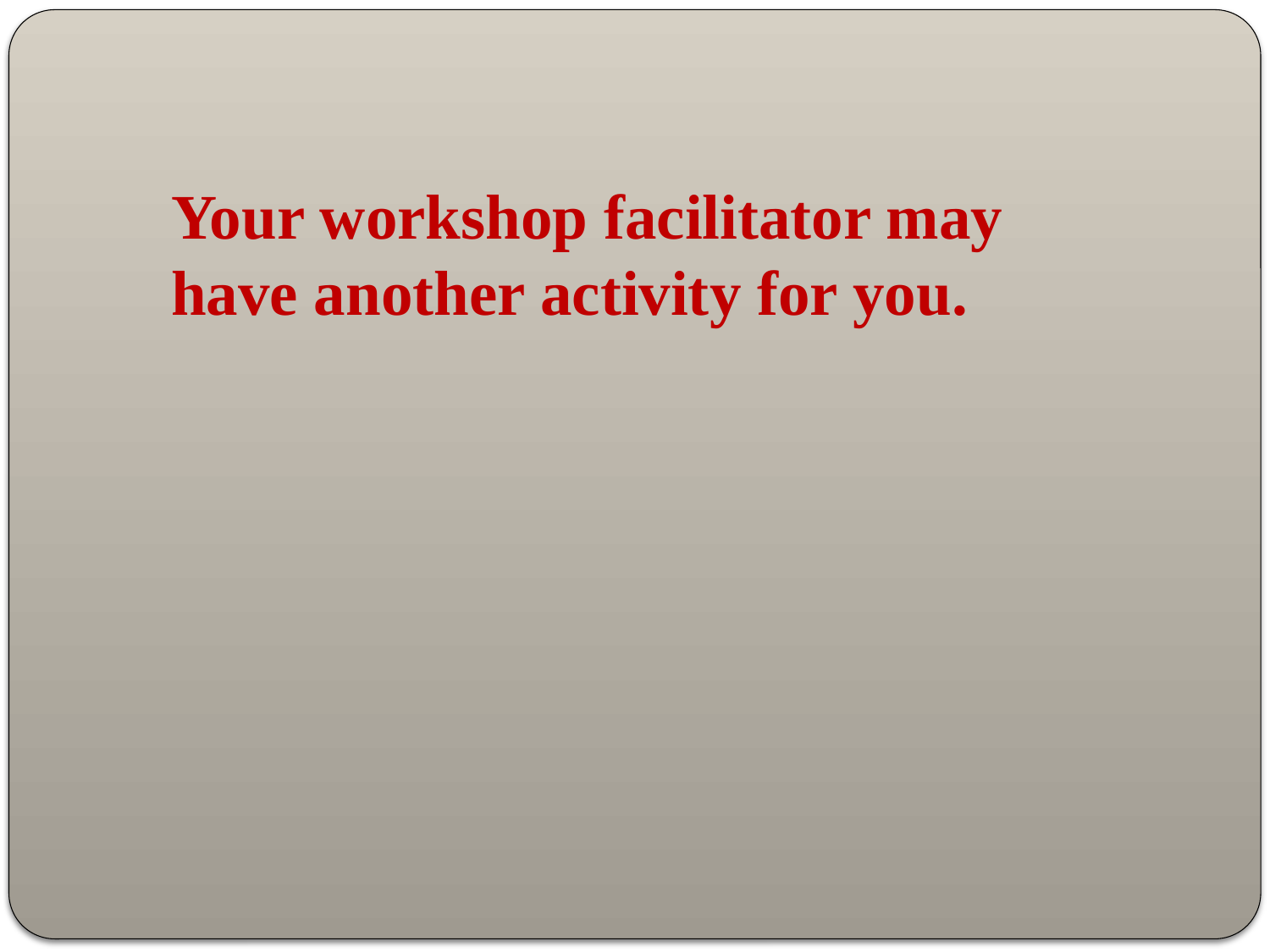

Your workshop facilitator may have another activity for you.